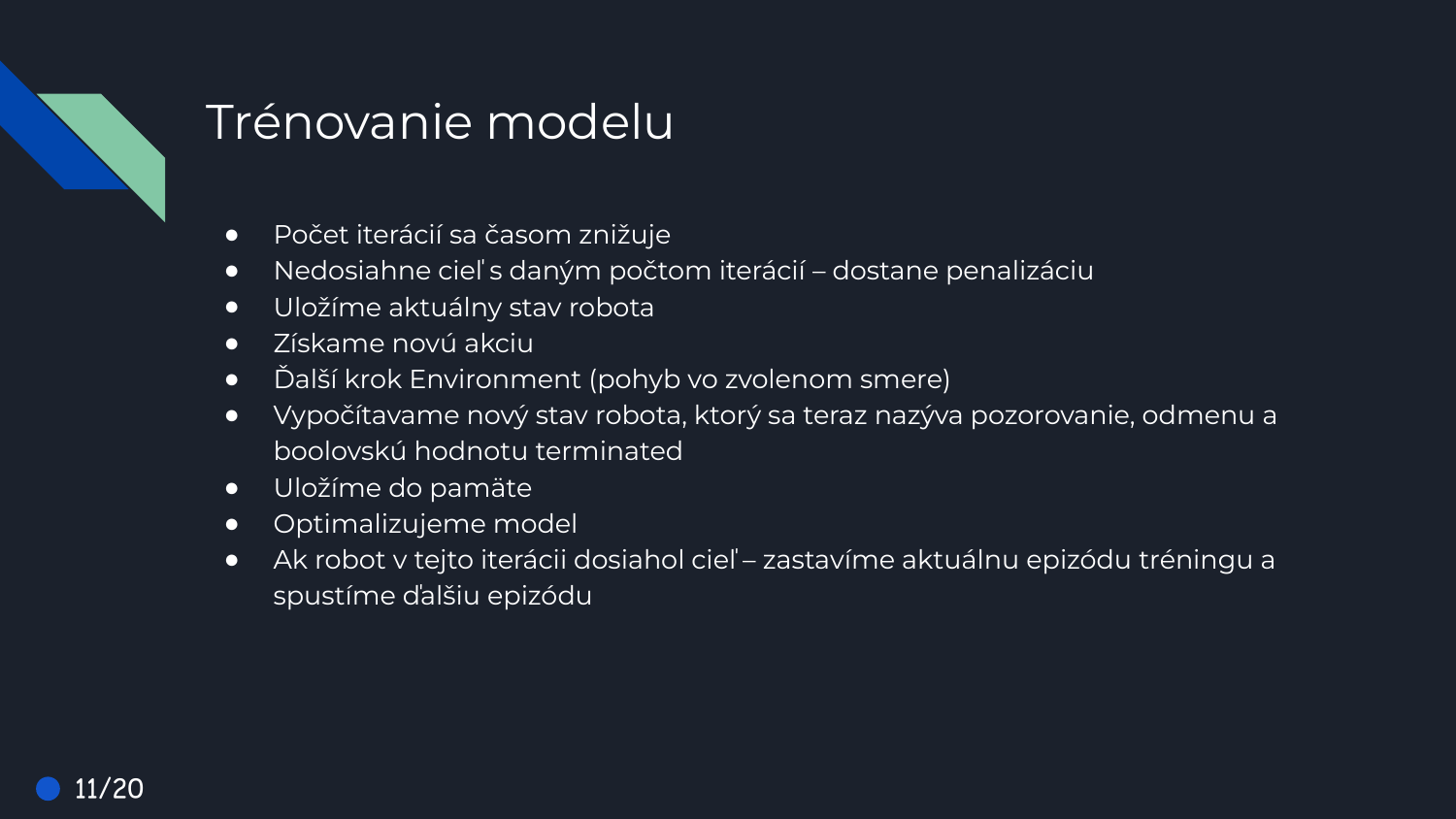

# Trénovanie modelu
Počet iterácií sa časom znižuje
Nedosiahne cieľ s daným počtom iterácií – dostane penalizáciu
Uložíme aktuálny stav robota
Získame novú akciu
Ďalší krok Environment (pohyb vo zvolenom smere)
Vypočítavame nový stav robota, ktorý sa teraz nazýva pozorovanie, odmenu a boolovskú hodnotu terminated
Uložíme do pamäte
Optimalizujeme model
Ak robot v tejto iterácii dosiahol cieľ – zastavíme aktuálnu epizódu tréningu a spustíme ďalšiu epizódu
11/20